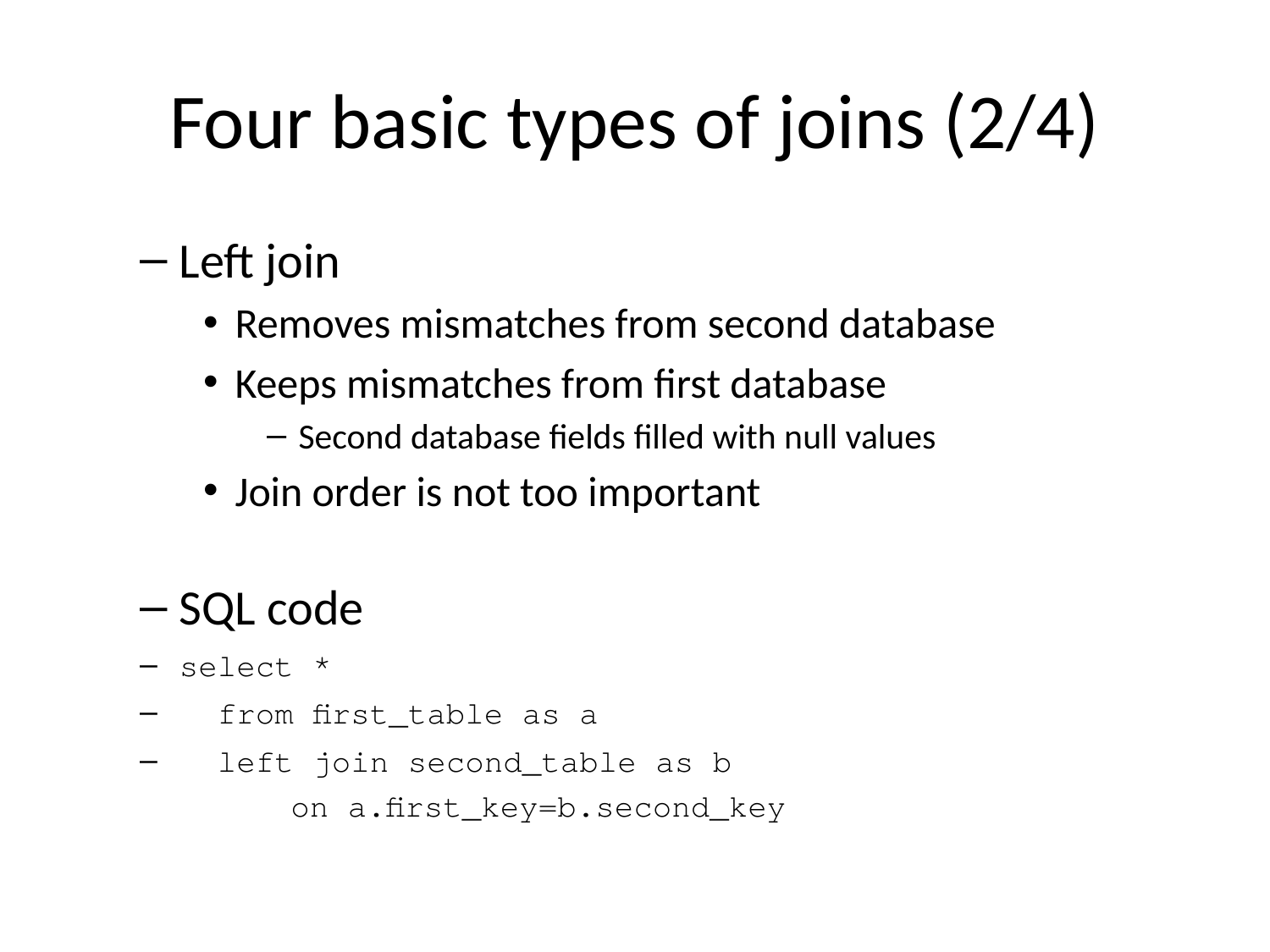

# Four basic types of joins (2/4)
Left join
Removes mismatches from second database
Keeps mismatches from first database
Second database fields filled with null values
Join order is not too important
SQL code
select *
  from first_table as a
  left join second_table as b
  on a.first_key=b.second_key